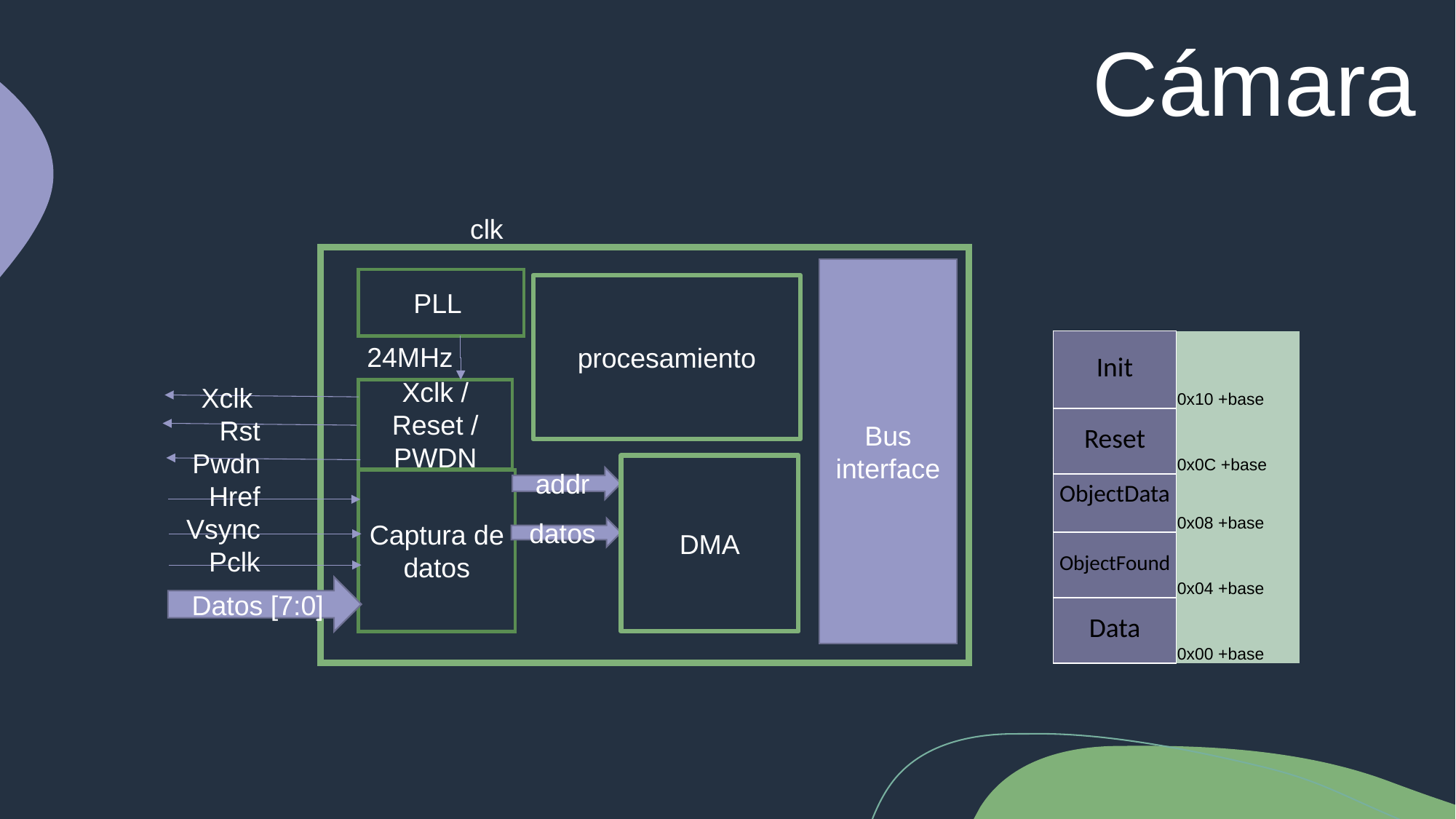

Cámara

Xclk
Rst
Pwdn
Href
Vsync
Pclk

clk

Bus interface
PLL
procesamiento
| Init |  |
| --- | --- |
|  |  |
|  | 0x10 +base |
| Reset |  |
|  |  |
|  | 0x0C +base |
24MHz
Xclk / Reset / PWDN
DMA
| ObjectData |  |
| --- | --- |
|  |  |
|  | 0x08 +base |
| ObjectFound |  |
|  |  |
|  | 0x04 +base |
| Data |  |
|  |  |
|  | 0x00 +base |
addr
Captura de datos
datos
Datos [7:0]